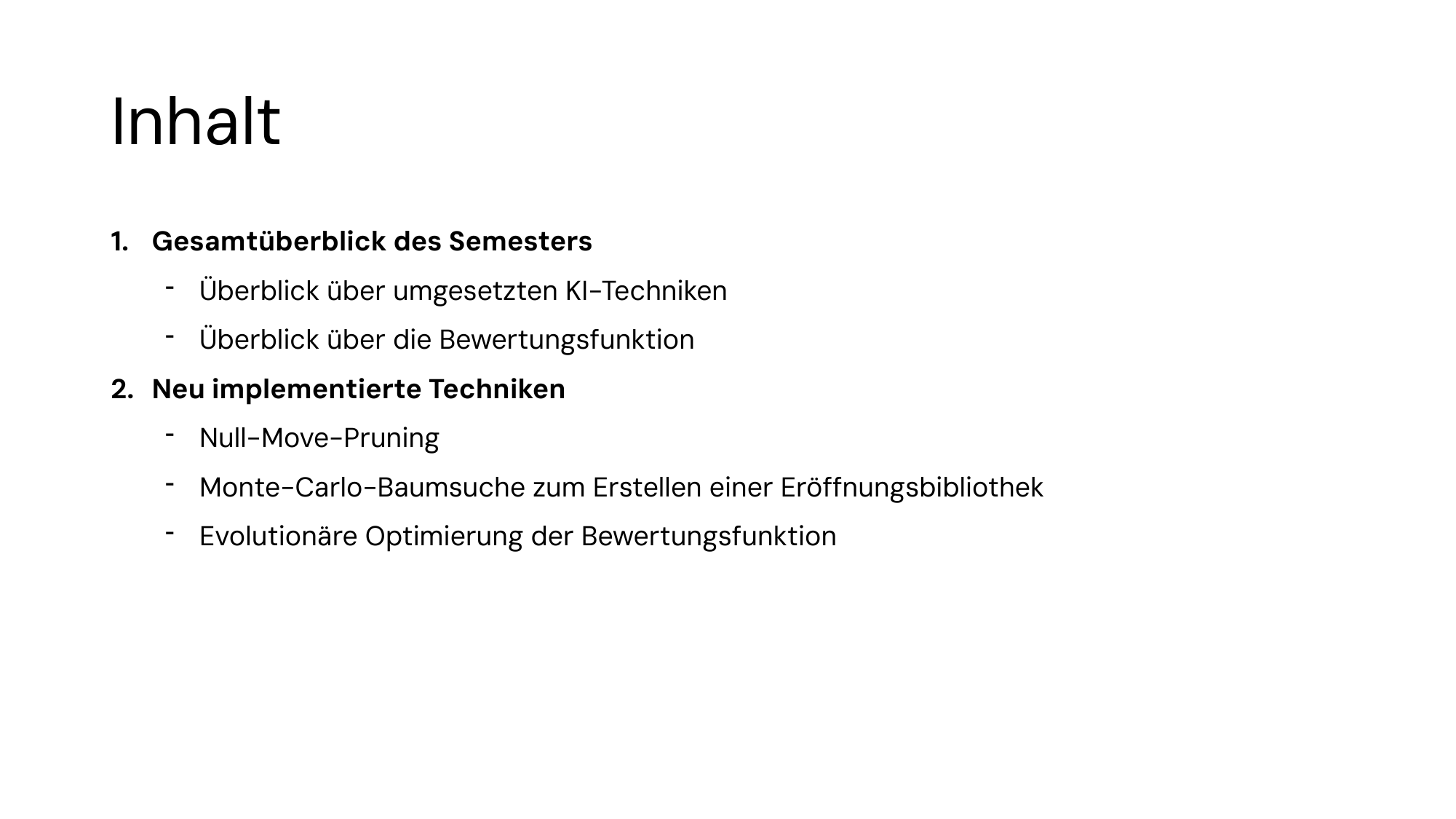

# Inhalt
Gesamtüberblick des Semesters
Überblick über umgesetzten KI-Techniken
Überblick über die Bewertungsfunktion
Neu implementierte Techniken
Null-Move-Pruning
Monte-Carlo-Baumsuche zum Erstellen einer Eröffnungsbibliothek
Evolutionäre Optimierung der Bewertungsfunktion